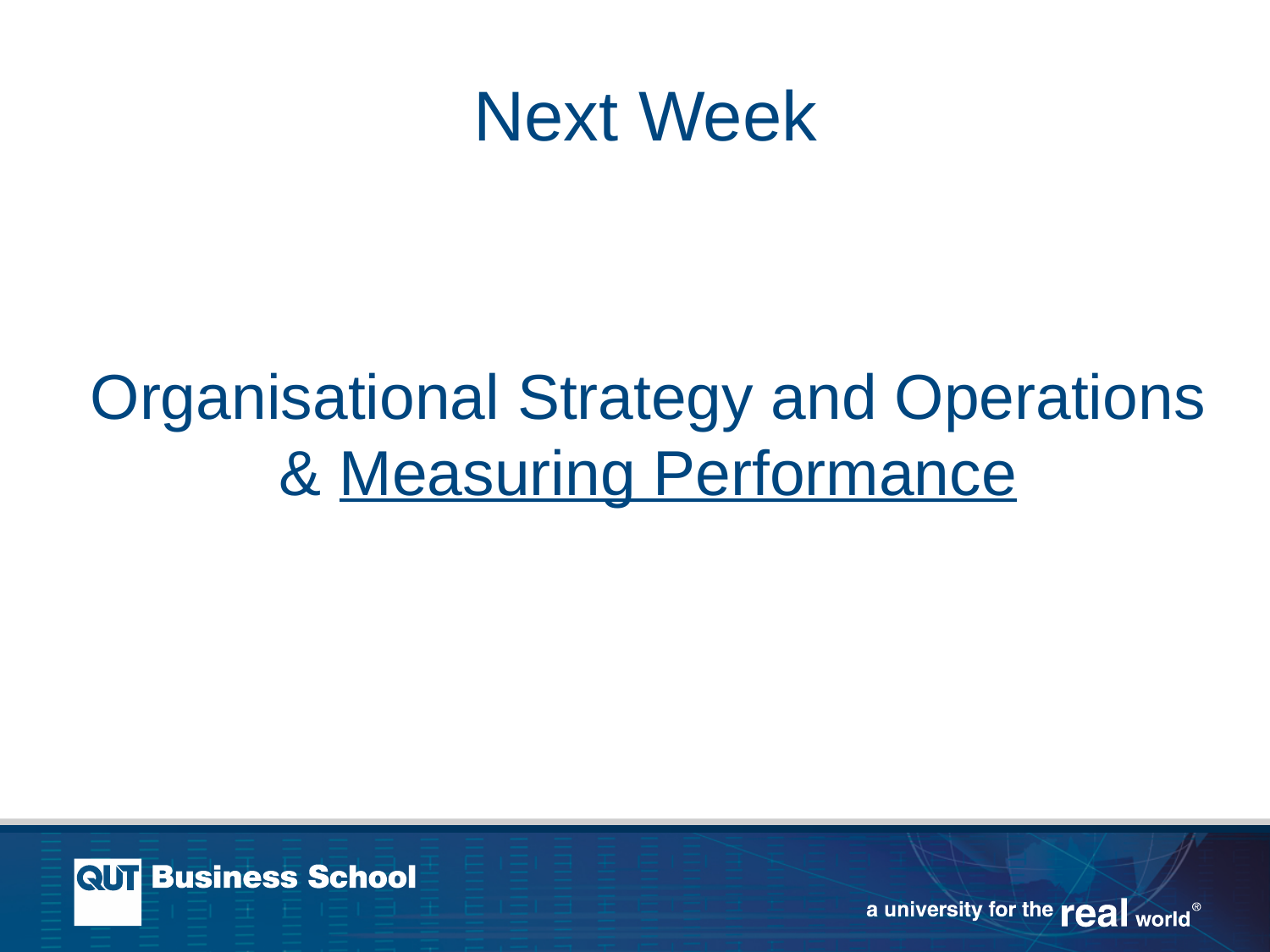

# Next Week
Organisational Strategy and Operations & Measuring Performance